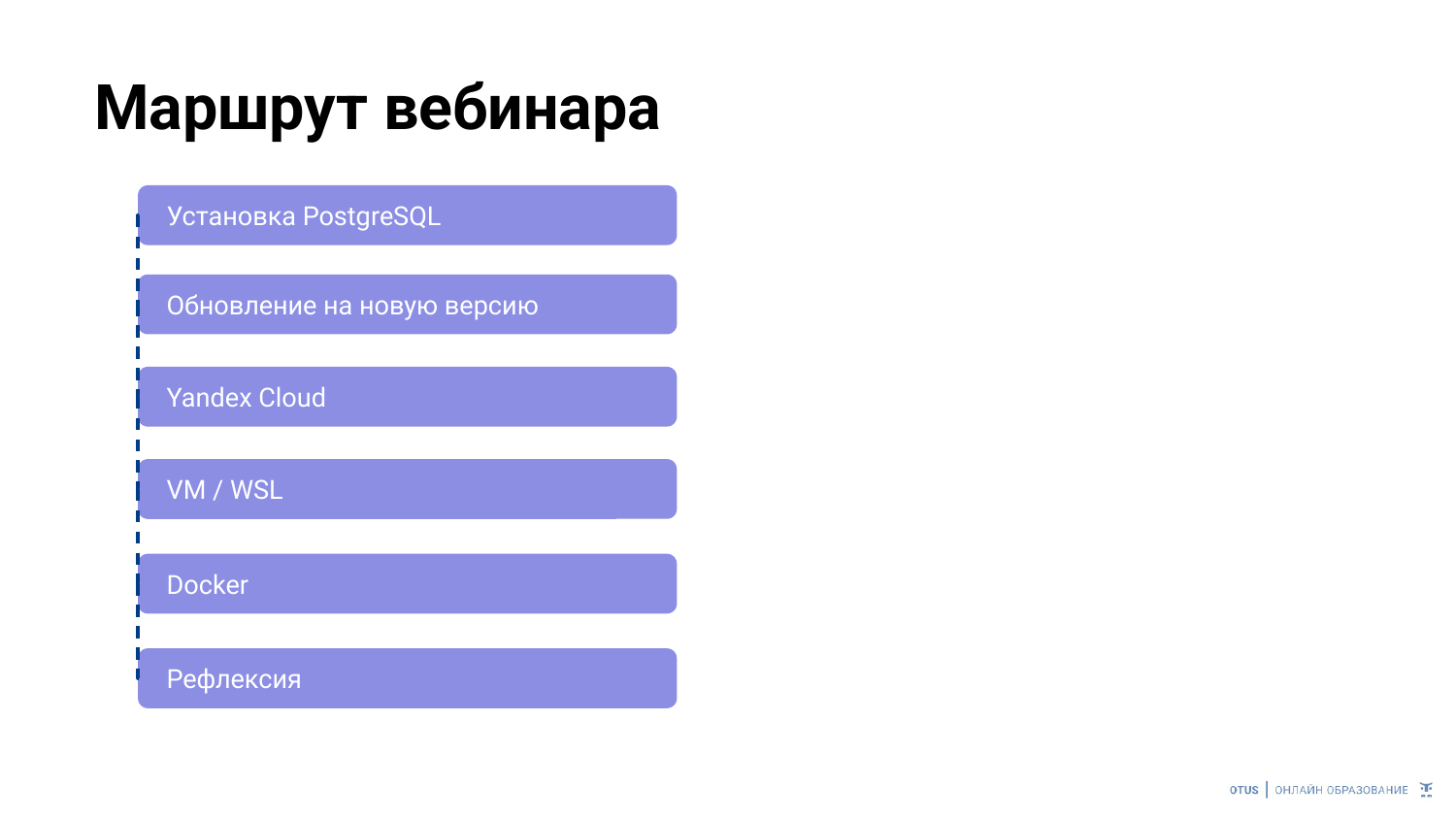

# Маршрут вебинара
Установка PostgreSQL
Обновление на новую версию
Yandex Cloud
VM / WSL
Docker
Рефлексия